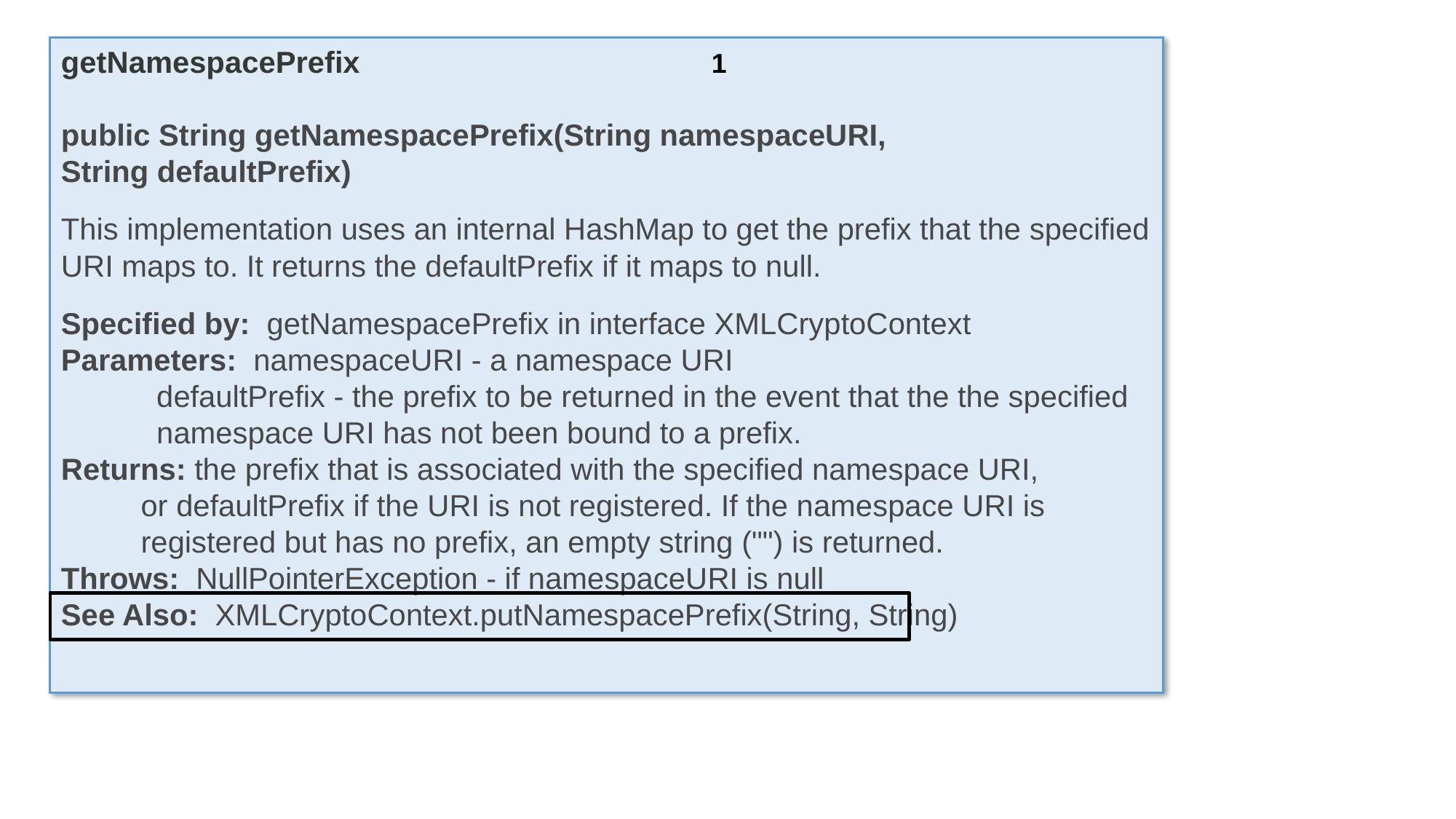

getNamespacePrefix                                          1

public String getNamespacePrefix(String namespaceURI, String defaultPrefix)

This implementation uses an internal HashMap to get the prefix that the specified URI maps to. It returns the defaultPrefix if it maps to null.

Specified by:  getNamespacePrefix in interface XMLCryptoContext
Parameters:  namespaceURI - a namespace URI
defaultPrefix - the prefix to be returned in the event that the the specified namespace URI has not been bound to a prefix.
Returns: the prefix that is associated with the specified namespace URI, or defaultPrefix if the URI is not registered. If the namespace URI is registered but has no prefix, an empty string ("") is returned.
Throws:  NullPointerException - if namespaceURI is null
See Also:  XMLCryptoContext.putNamespacePrefix(String, String)